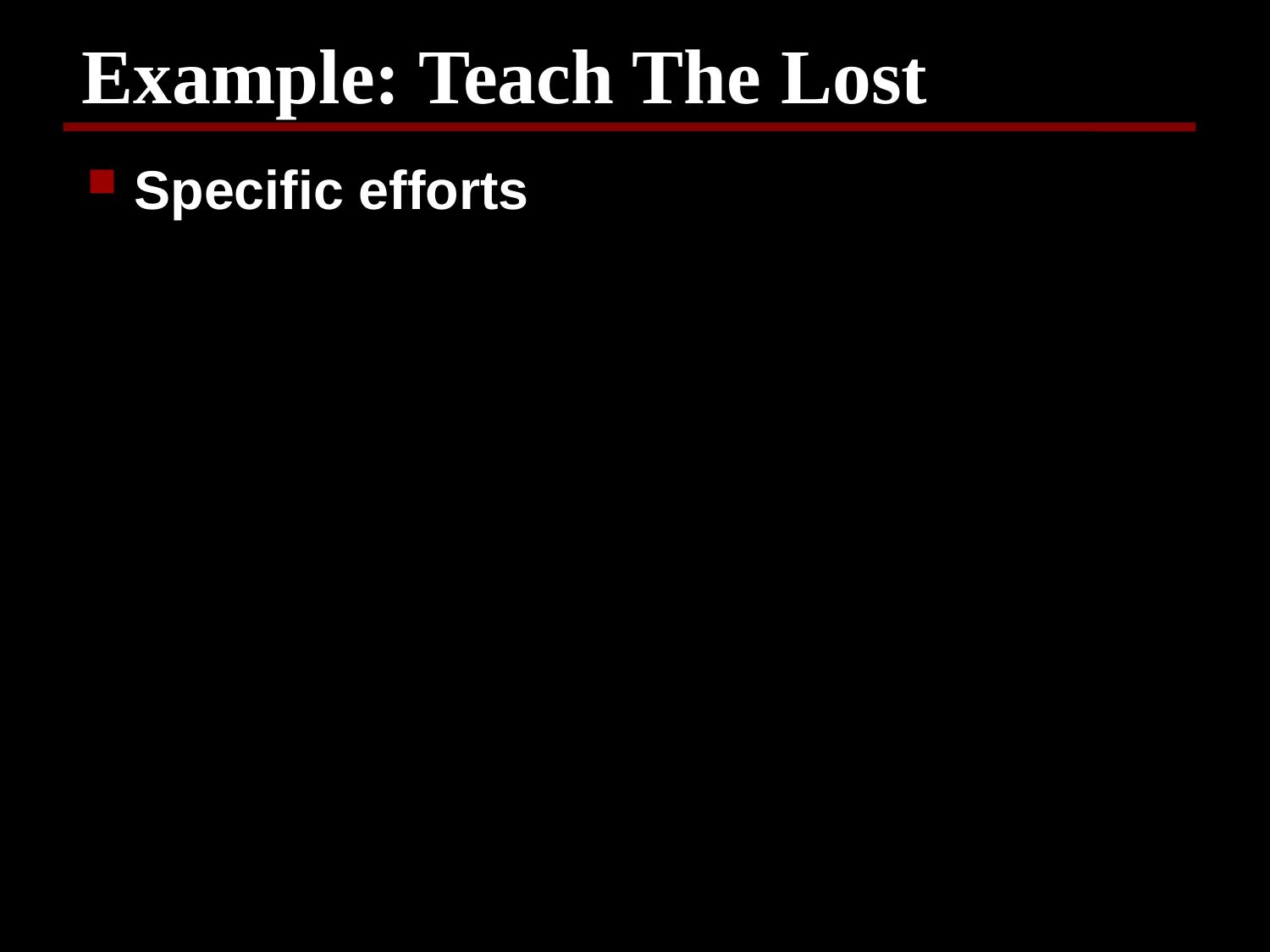

# Example: Teach The Lost
Specific efforts